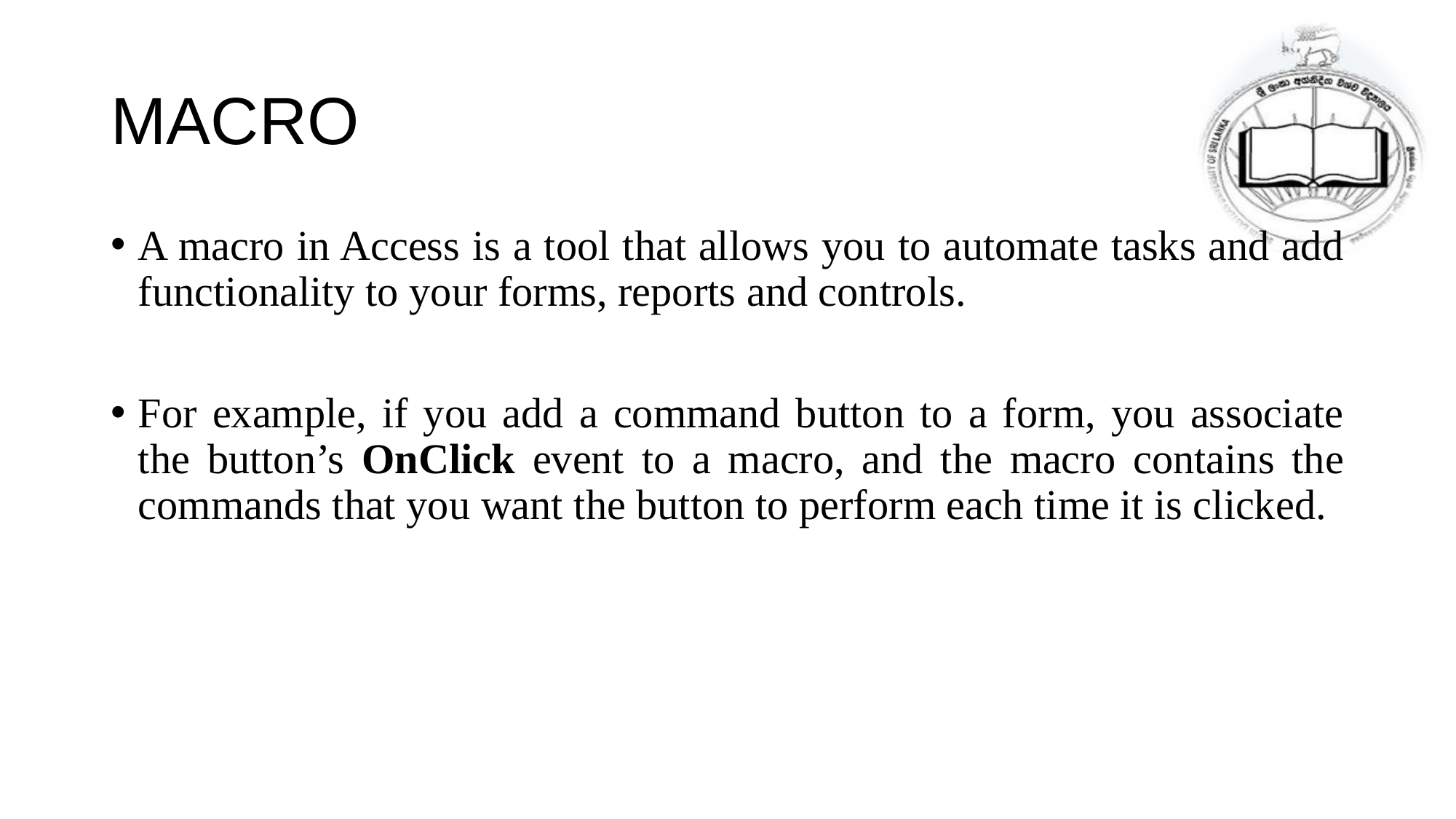

# MACRO
A macro in Access is a tool that allows you to automate tasks and add functionality to your forms, reports and controls.

For example, if you add a command button to a form, you associate the button’s OnClick event to a macro, and the macro contains the commands that you want the button to perform each time it is clicked.